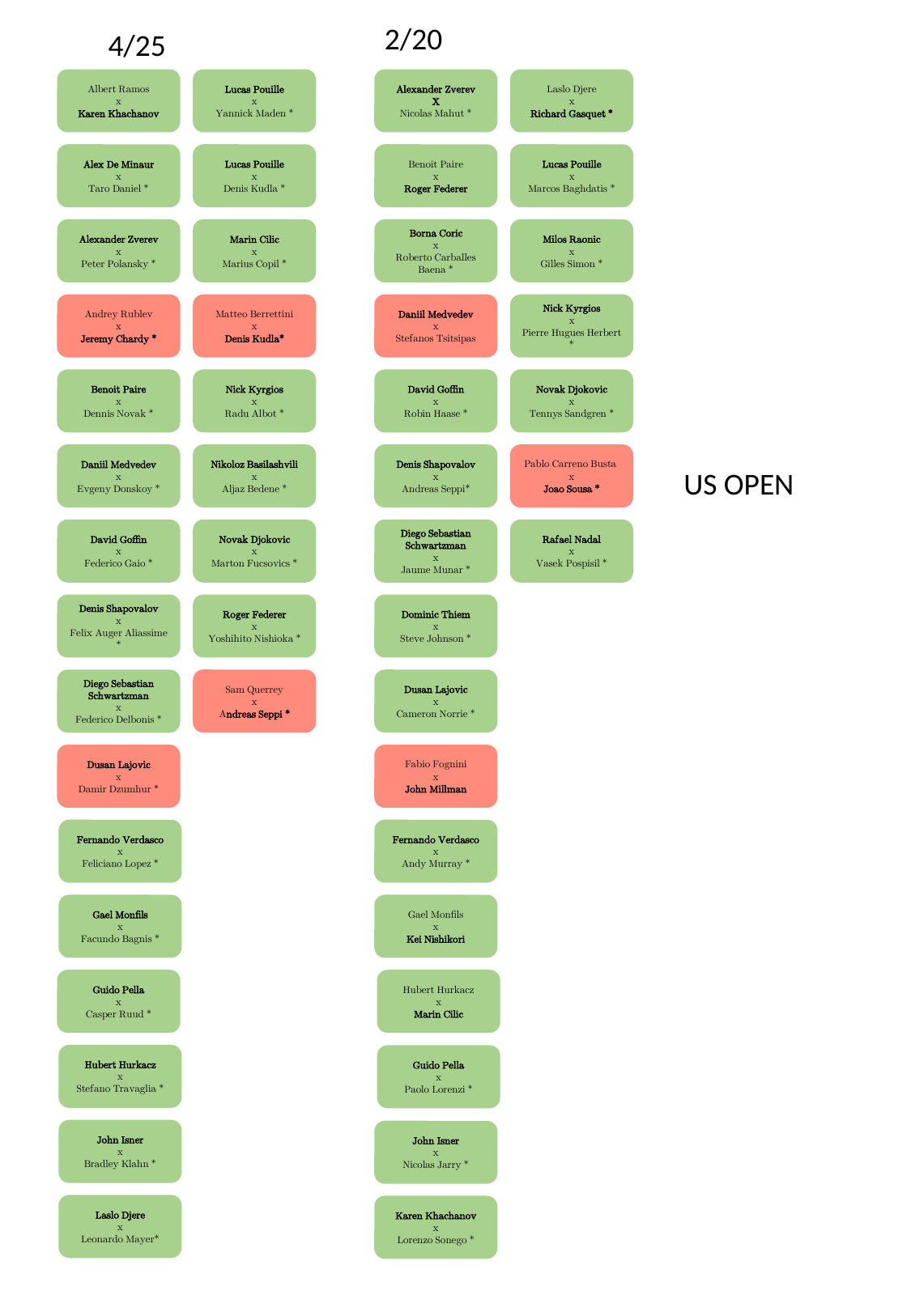

2/20
4/25
Laslo Djere
x
Richard Gasquet *
Alexander Zverev
X
Nicolas Mahut *
Lucas Pouille
x
Yannick Maden *
Albert Ramos
x
Karen Khachanov
Lucas Pouille
x
Marcos Baghdatis *
Alex De Minaur
x
Taro Daniel *
Lucas Pouille
x
Denis Kudla *
Benoit Paire
x
Roger Federer
Alexander Zverev
x
Peter Polansky *
Marin Cilic
x
Marius Copil *
Borna Coric
x
Roberto Carballes Baena *
Milos Raonic
x
Gilles Simon *
Nick Kyrgios
x
Pierre Hugues Herbert *
Daniil Medvedev
x
Stefanos Tsitsipas
Matteo Berrettini
x
Denis Kudla*
Andrey Rublev
x
Jeremy Chardy *
David Goffin
x
Robin Haase *
Novak Djokovic
x
Tennys Sandgren *
Nick Kyrgios
x
Radu Albot *
Benoit Paire
x
Dennis Novak *
Nikoloz Basilashvili
x
Aljaz Bedene *
Denis Shapovalov
x
Andreas Seppi*
Pablo Carreno Busta
x
Joao Sousa *
Daniil Medvedev
x
Evgeny Donskoy *
US OPEN
Rafael Nadal
x
Vasek Pospisil *
Novak Djokovic
x
Marton Fucsovics *
David Goffin
x
Federico Gaio *
Diego Sebastian Schwartzman
x
Jaume Munar *
Roger Federer
x
Yoshihito Nishioka *
Dominic Thiem
x
Steve Johnson *
Denis Shapovalov
x
Felix Auger Aliassime *
Sam Querrey
x
Andreas Seppi *
Dusan Lajovic
x
Cameron Norrie *
Diego Sebastian Schwartzman
x
Federico Delbonis *
Dusan Lajovic
x
Damir Dzumhur *
Fabio Fognini
x
John Millman
Fernando Verdasco
x
Feliciano Lopez *
Fernando Verdasco
x
Andy Murray *
Gael Monfils
x
Facundo Bagnis *
Gael Monfils
x
Kei Nishikori
Guido Pella
x
Casper Ruud *
Hubert Hurkacz
x
Marin Cilic
Hubert Hurkacz
x
Stefano Travaglia *
Guido Pella
x
Paolo Lorenzi *
John Isner
x
Bradley Klahn *
John Isner
x
Nicolas Jarry *
Laslo Djere
x
Leonardo Mayer*
Karen Khachanov
x
Lorenzo Sonego *